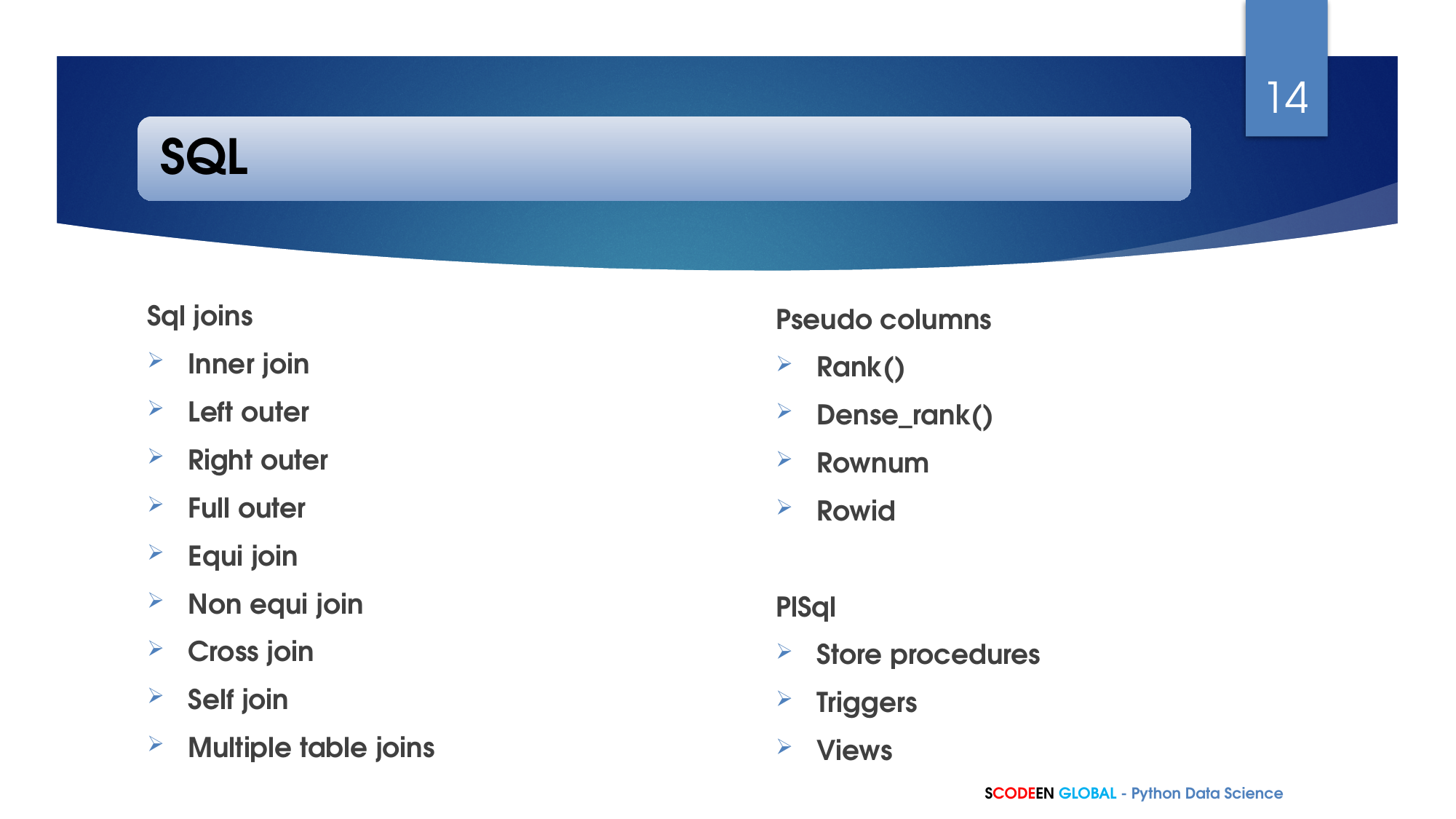

14
SQL
Sql joins
Inner join
Left outer
Right outer
Full outer
Equi join
Non equi join
Cross join
Self join
Multiple table joins

Pseudo columns
Rank()
Dense_rank()
Rownum
Rowid

PlSql
Store procedures
Triggers
Views

SCODEEN GLOBAL - Python Data Science